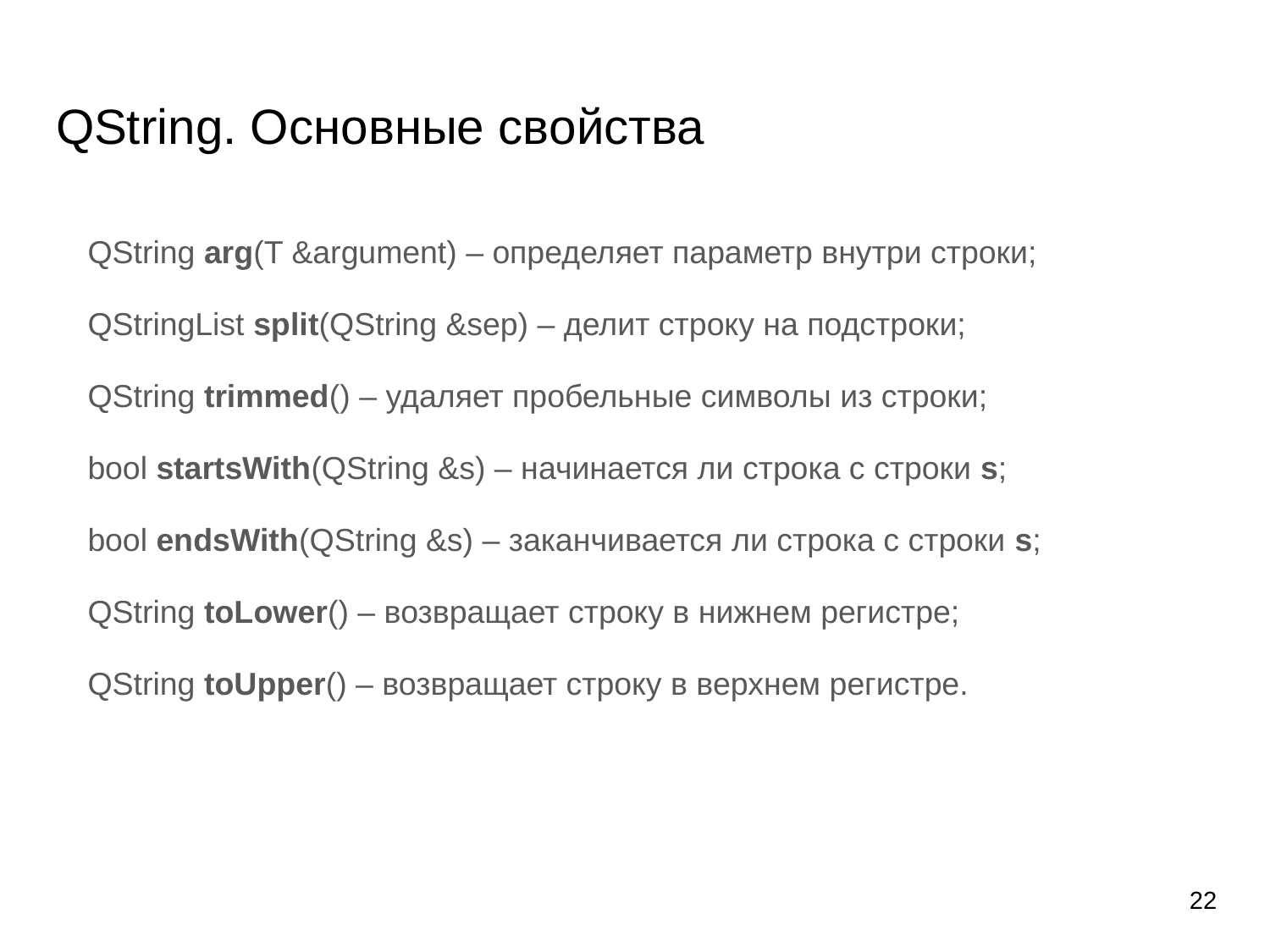

# QString. Основные свойства
QString arg(T &argument) – определяет параметр внутри строки;
QStringList split(QString &sep) – делит строку на подстроки;
QString trimmed() – удаляет пробельные символы из строки;
bool startsWith(QString &s) – начинается ли строка с строки s;
bool endsWith(QString &s) – заканчивается ли строка с строки s;
QString toLower() – возвращает строку в нижнем регистре;
QString toUpper() – возвращает строку в верхнем регистре.
22